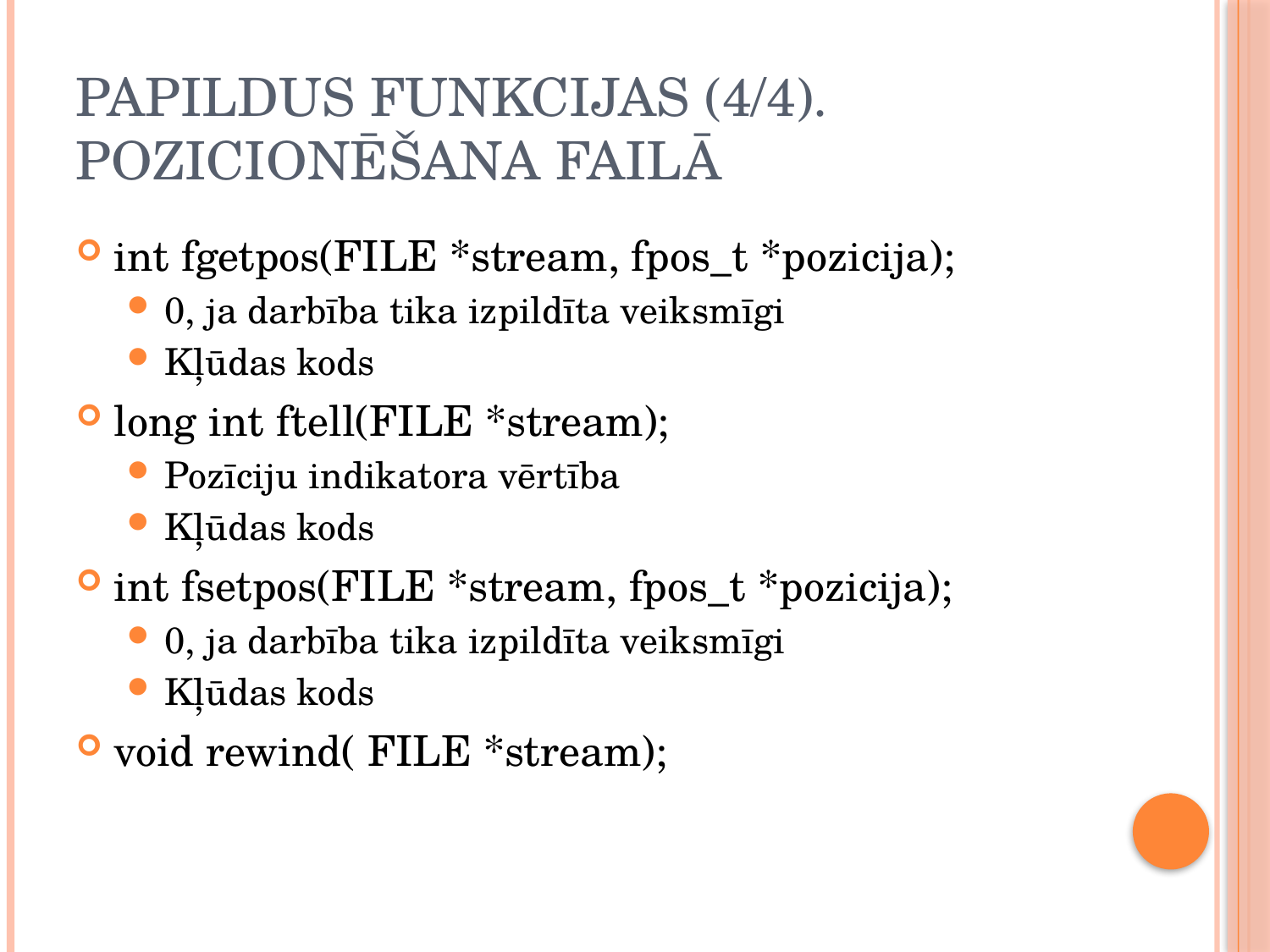

# Papildus funkcijas (4/4). Pozicionēšana failā
int fgetpos(FILE *stream, fpos_t *pozicija);
0, ja darbība tika izpildīta veiksmīgi
Kļūdas kods
long int ftell(FILE *stream);
Pozīciju indikatora vērtība
Kļūdas kods
int fsetpos(FILE *stream, fpos_t *pozicija);
0, ja darbība tika izpildīta veiksmīgi
Kļūdas kods
void rewind( FILE *stream);